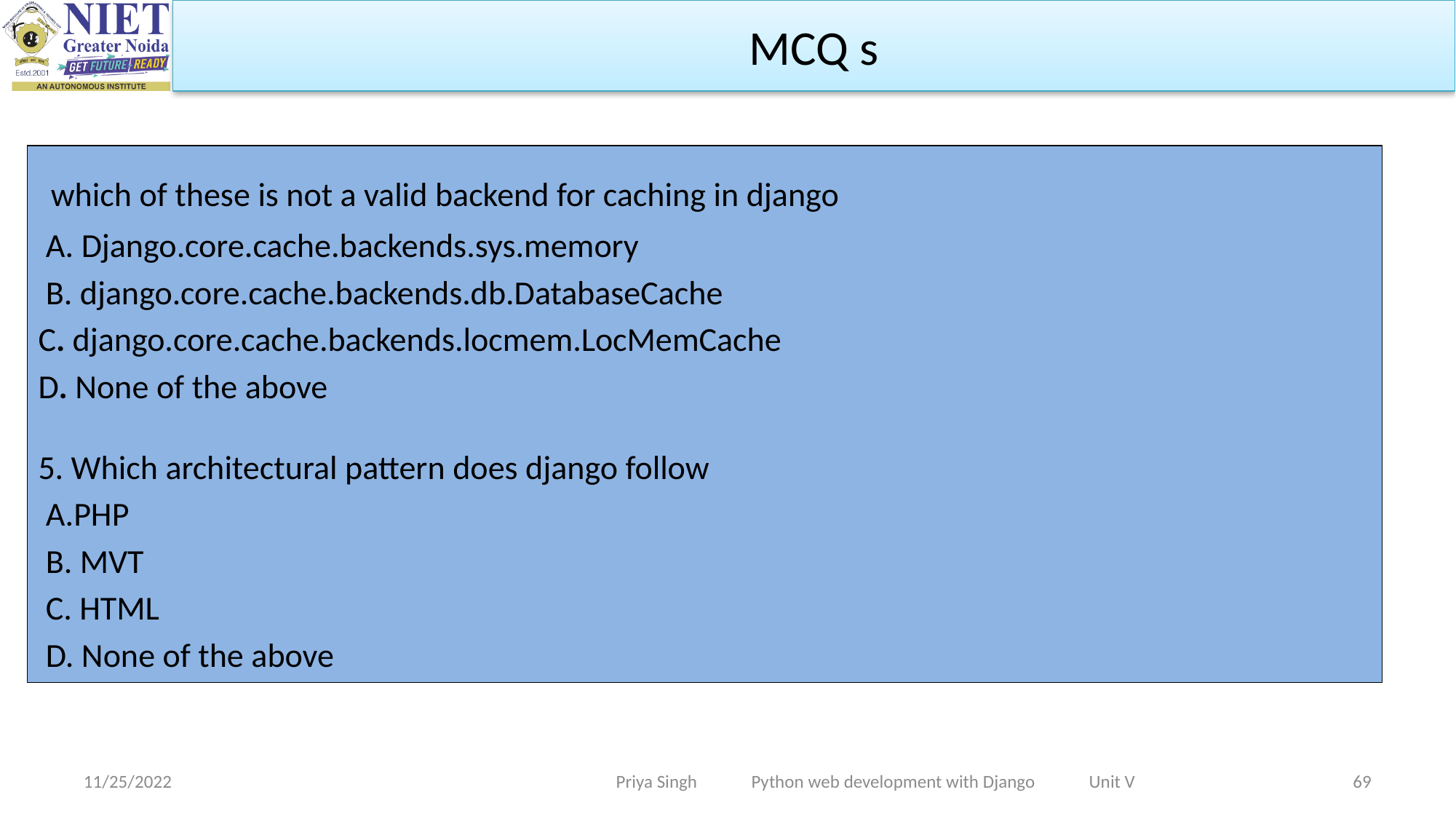

# MCQ s
 which of these is not a valid backend for caching in django
 A. Django.core.cache.backends.sys.memory
 B. django.core.cache.backends.db.DatabaseCache
C. django.core.cache.backends.locmem.LocMemCache
D. None of the above

5. Which architectural pattern does django follow
 A.PHP
 B. MVT
 C. HTML
 D. None of the above

11/25/2022
Priya Singh             Python web development with Django             Unit V
69